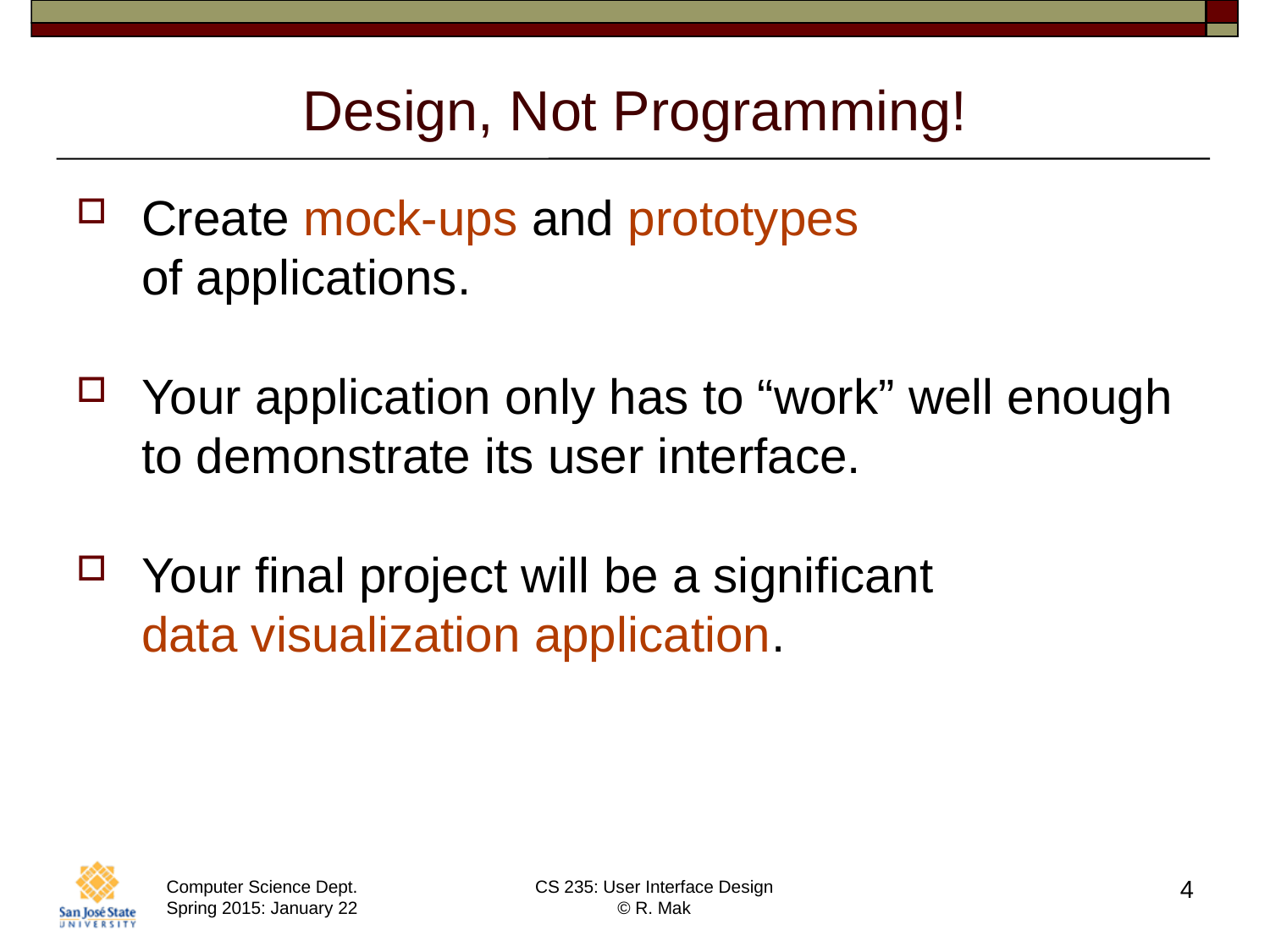

# Design, Not Programming!
Create mock-ups and prototypes
of applications.

Your application only has to “work” well enough to demonstrate its user interface.

Your final project will be a significant
data visualization application.
4